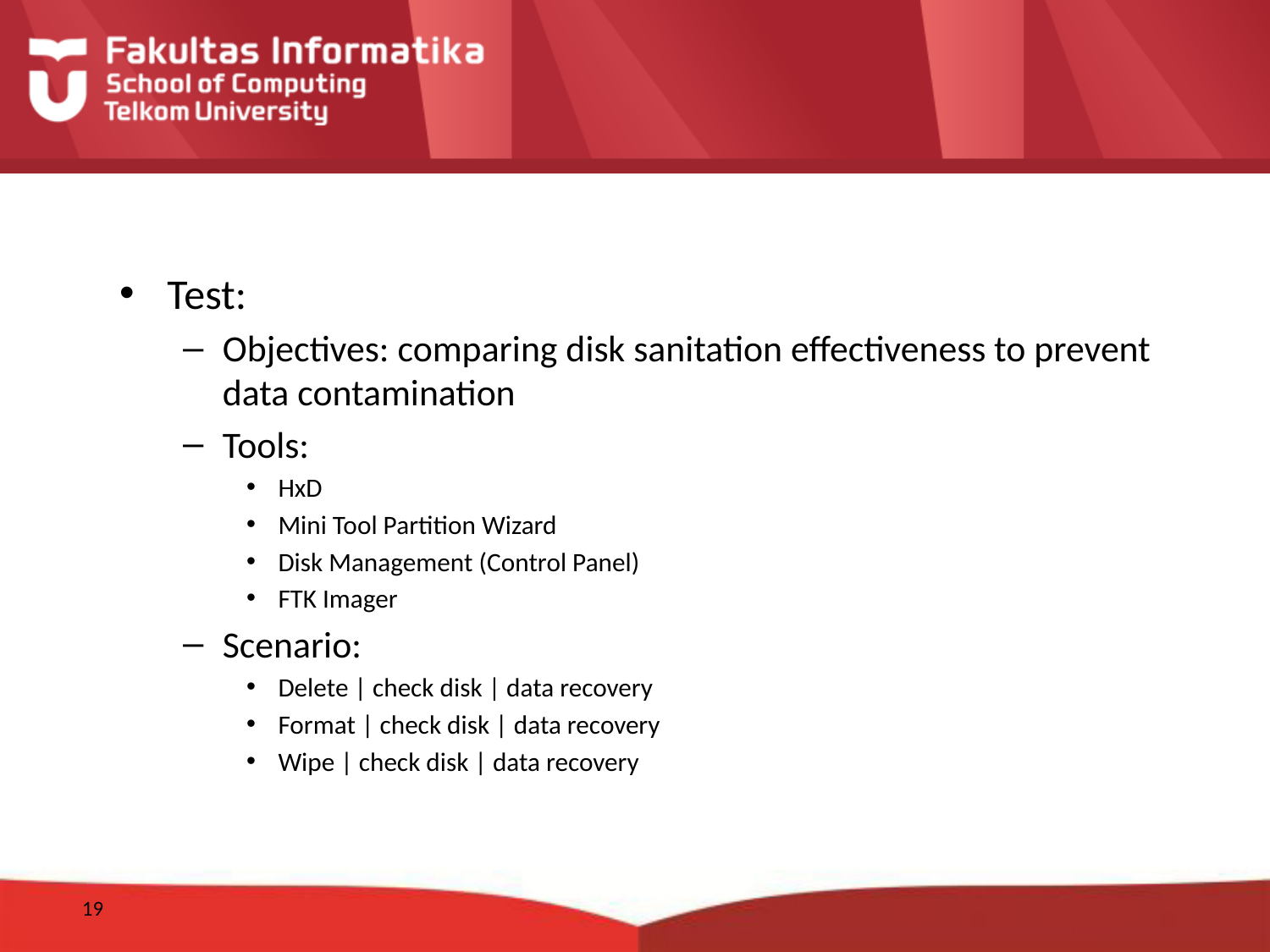

#
Test:
Objectives: comparing disk sanitation effectiveness to prevent data contamination
Tools:
HxD
Mini Tool Partition Wizard
Disk Management (Control Panel)
FTK Imager
Scenario:
Delete | check disk | data recovery
Format | check disk | data recovery
Wipe | check disk | data recovery

19